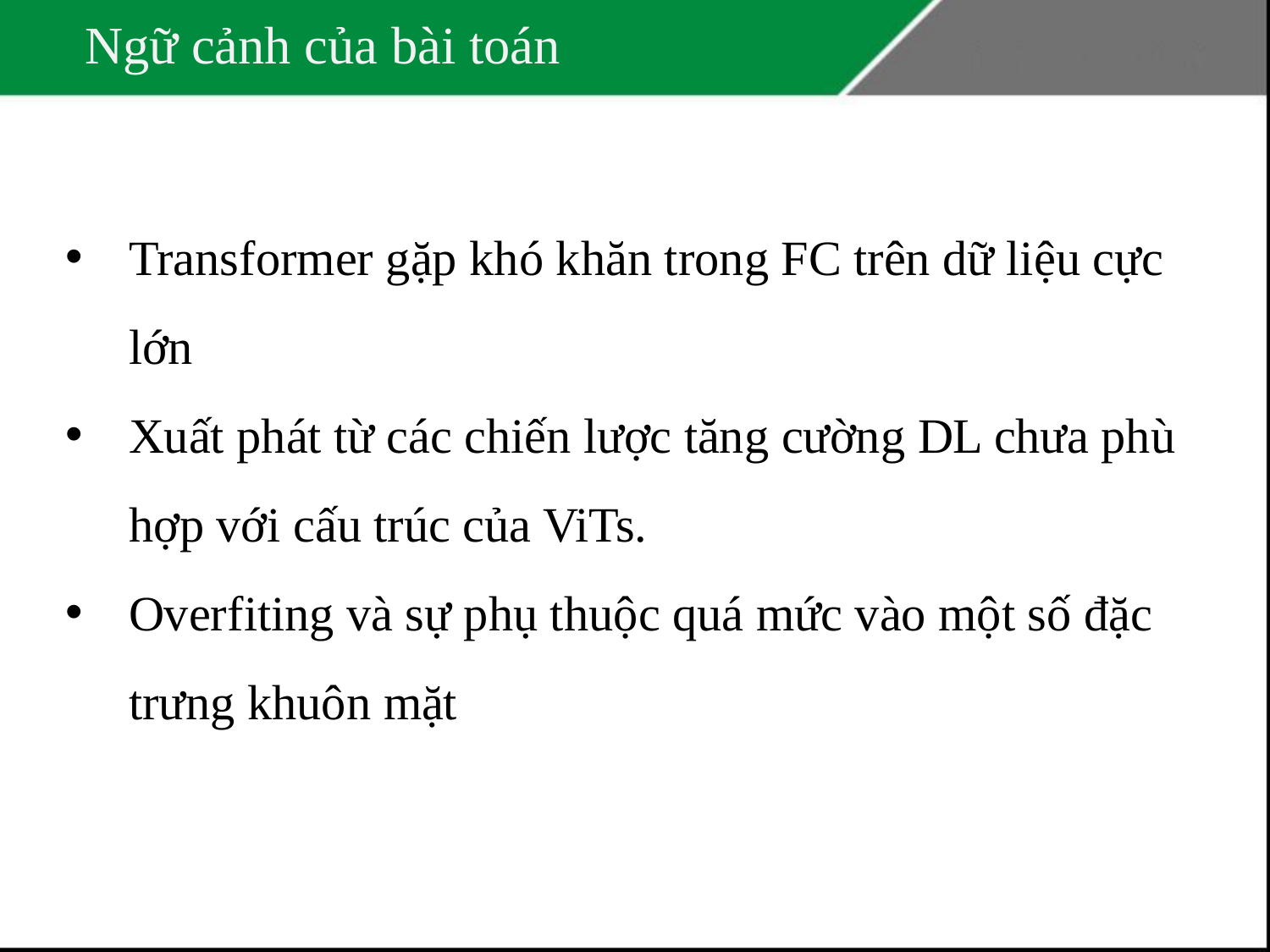

# Ngữ cảnh của bài toán
Transformer gặp khó khăn trong FC trên dữ liệu cực lớn
Xuất phát từ các chiến lược tăng cường DL chưa phù hợp với cấu trúc của ViTs.
Overfiting và sự phụ thuộc quá mức vào một số đặc trưng khuôn mặt